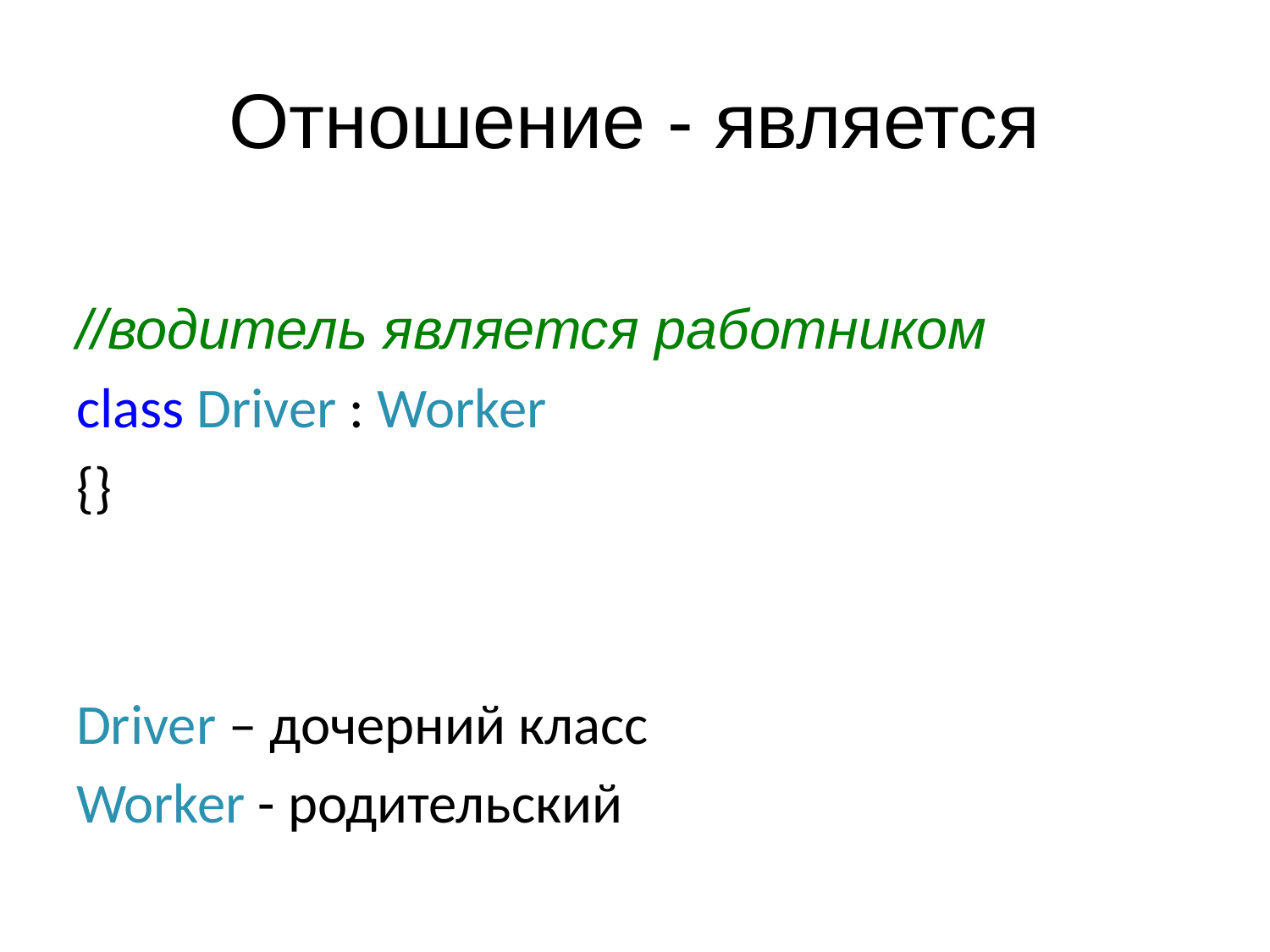

# Отношение - является

//водитель является работником
class Driver : Worker
{}

Driver – дочерний класс
Worker - родительский